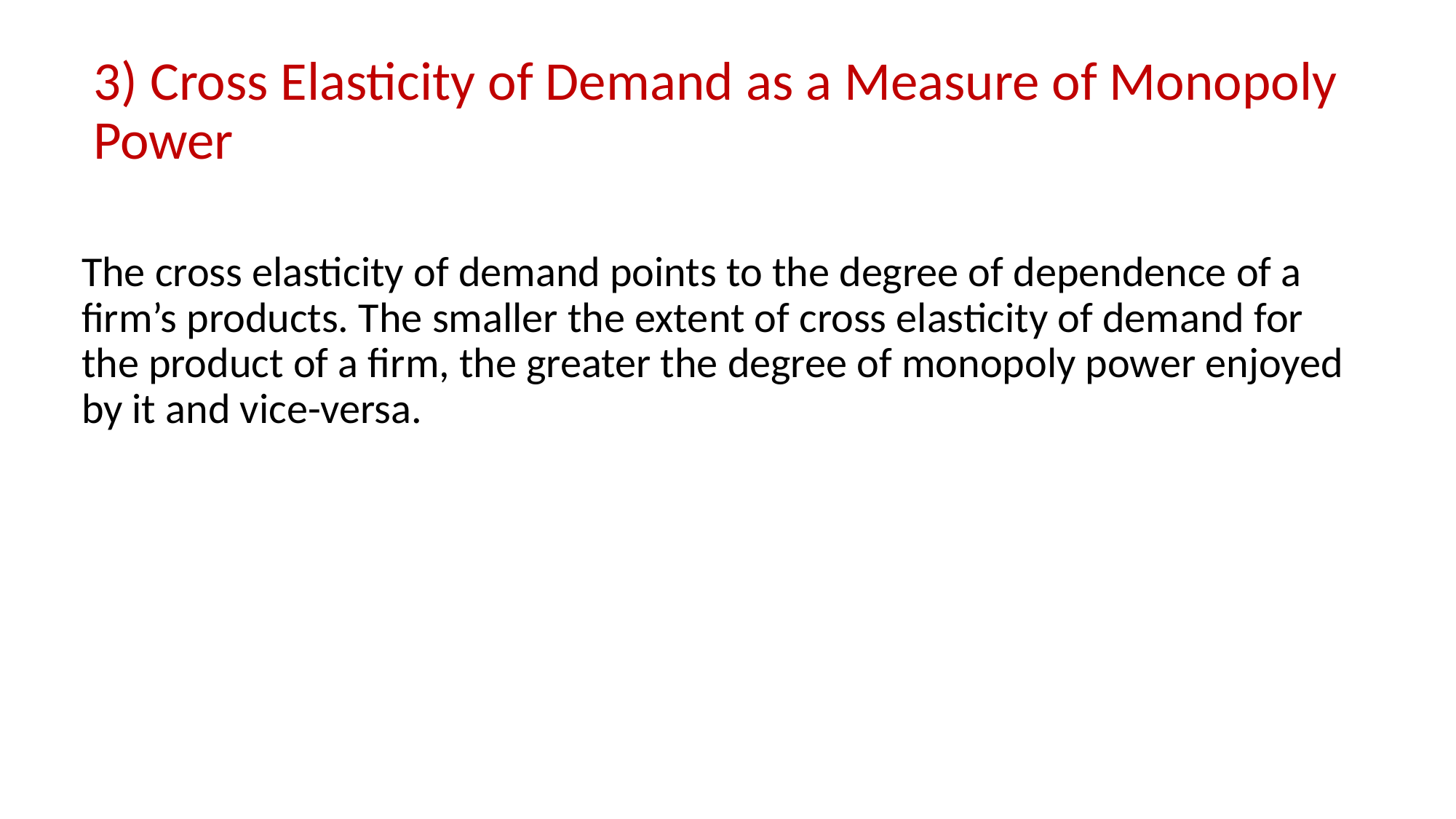

# 3) Cross Elasticity of Demand as a Measure of Monopoly Power

The cross elasticity of demand points to the degree of dependence of a firm’s products. The smaller the extent of cross elasticity of demand for the product of a firm, the greater the degree of monopoly power enjoyed by it and vice-versa.